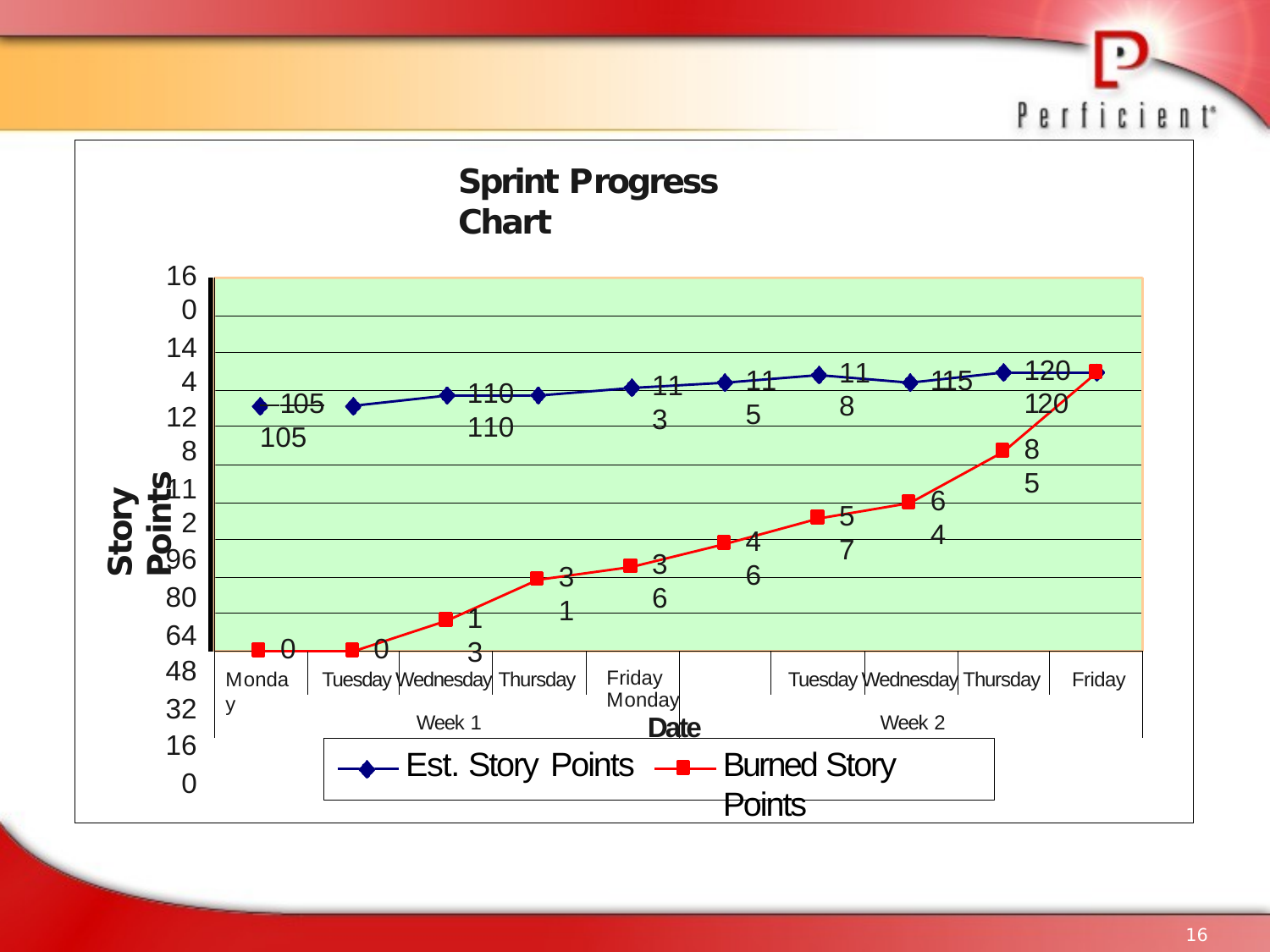

# Sprint Progress Chart
160
144
128
112
96
80
64
48
32
16
0
120	120
118
115
115
113
110	110
Story Points
   105		105
85
64
57
46
36
31
13
0
0

Monday
Tuesday Wednesday Thursday
Week 1
Friday	Monday
Date
Tuesday Wednesday Thursday
Week 2
Friday

Est. Story Points
Burned Story Points

16